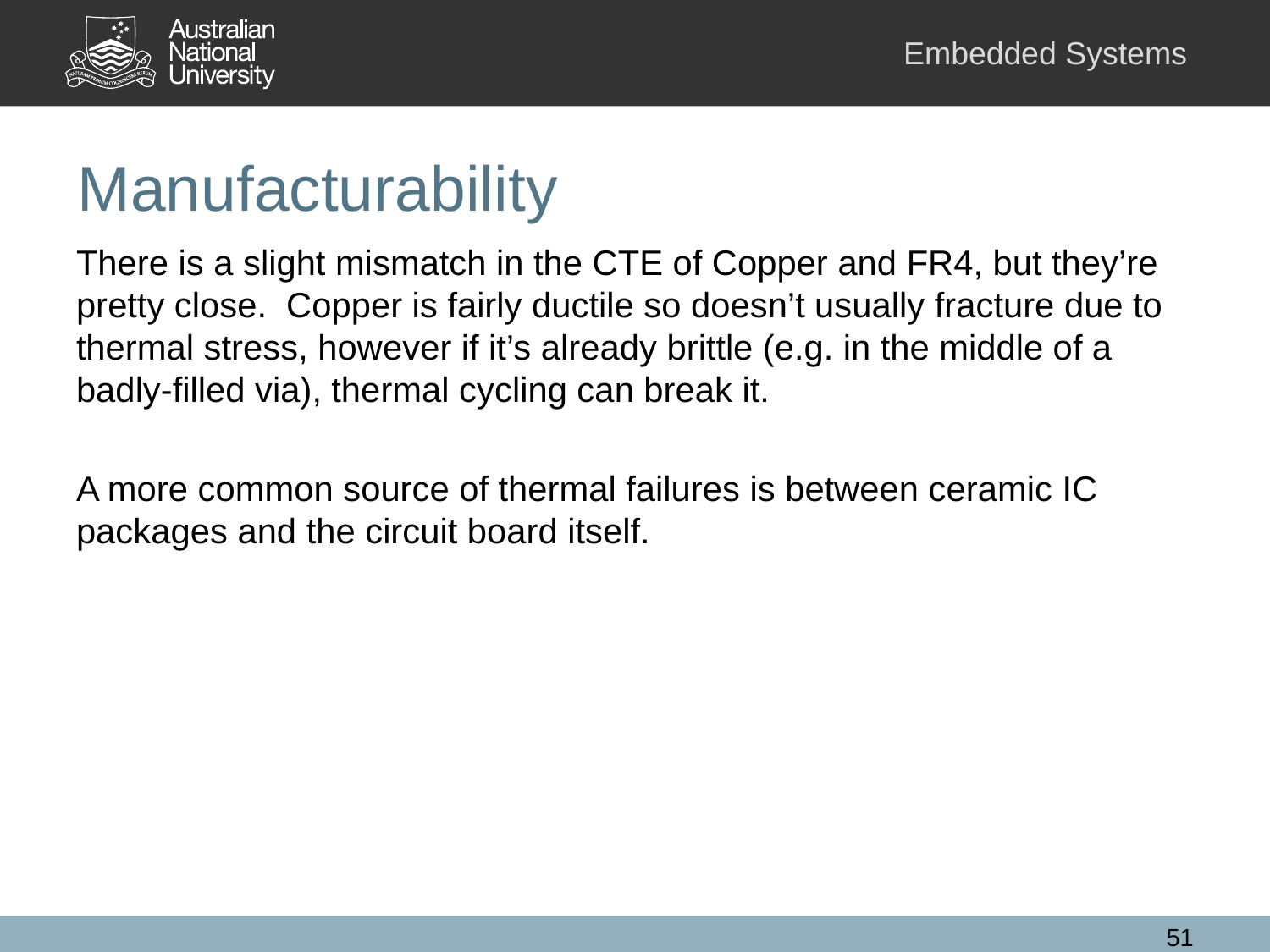

# Manufacturability
There is a slight mismatch in the CTE of Copper and FR4, but they’re pretty close.  Copper is fairly ductile so doesn’t usually fracture due to thermal stress, however if it’s already brittle (e.g. in the middle of a badly-filled via), thermal cycling can break it.

A more common source of thermal failures is between ceramic IC packages and the circuit board itself.
51